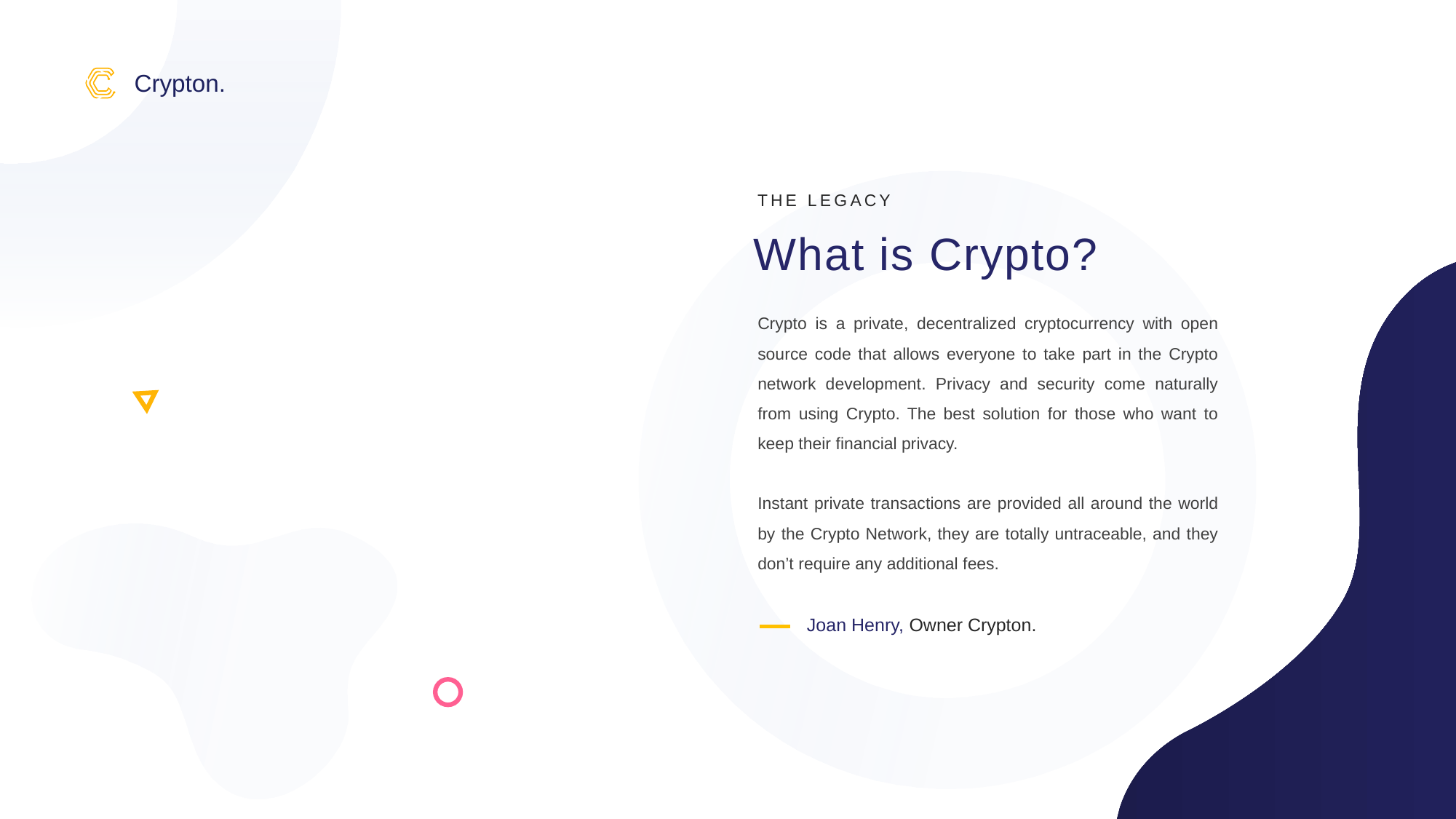

Crypton.

THE LEGACY
What is Crypto?
Crypto is a private, decentralized cryptocurrency with open source code that allows everyone to take part in the Crypto network development. Privacy and security come naturally from using Crypto. The best solution for those who want to keep their financial privacy.

Instant private transactions are provided all around the world by the Crypto Network, they are totally untraceable, and they don’t require any additional fees.

Joan Henry, Owner Crypton.